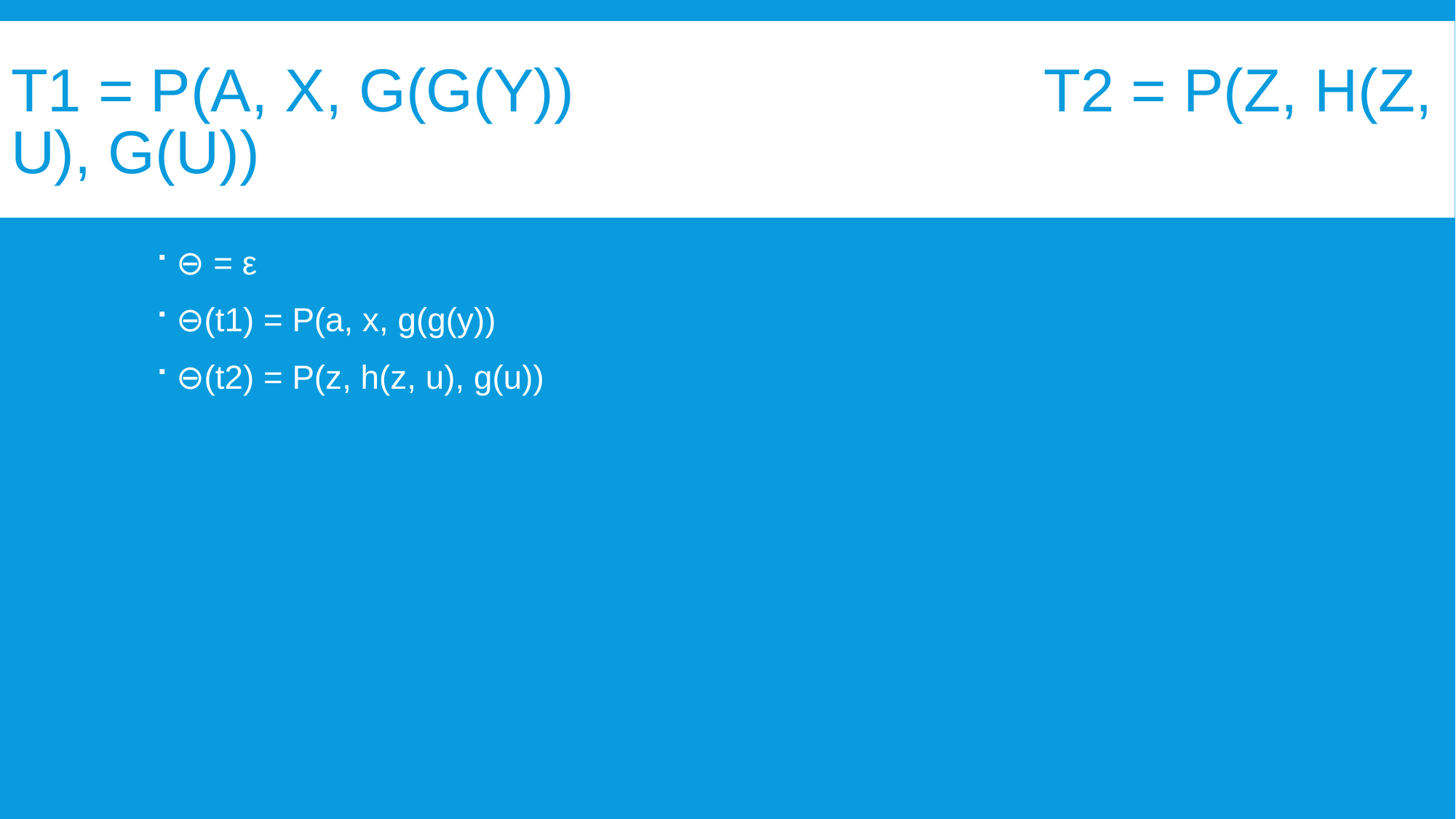

# t1 = p(a, x, g(g(y)) 		                t2 = P(Z, h(z, u), g(u))
⊖ = ε
⊖(t1) = P(a, x, g(g(y))
⊖(t2) = P(z, h(z, u), g(u))